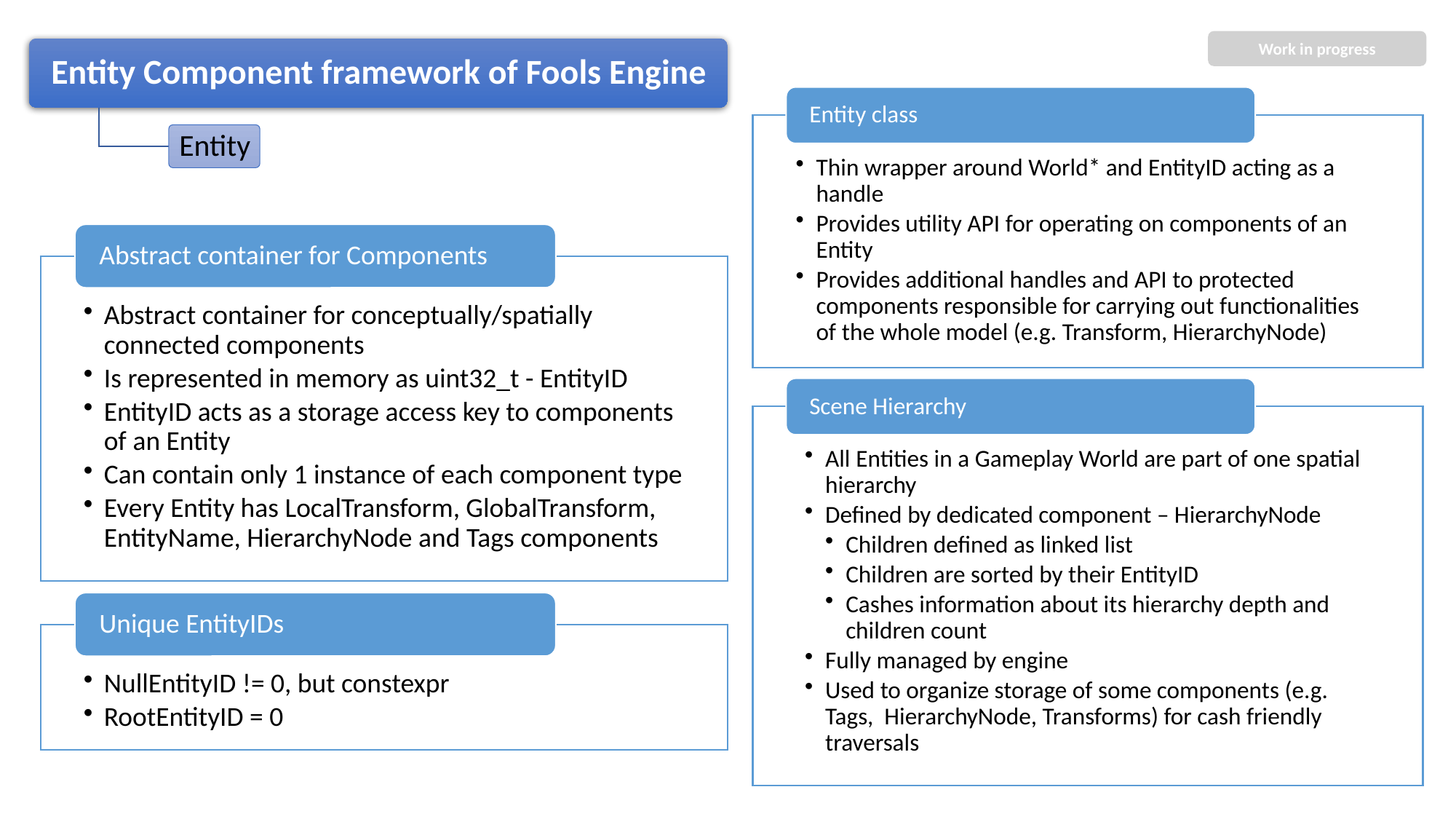

Work in progress
Entity Component framework of Fools Engine
Entity
Thin wrapper around World* and EntityID acting as a handle
Provides utility API for operating on components of an Entity
Provides additional handles and API to protected components responsible for carrying out functionalities of the whole model (e.g. Transform, HierarchyNode)
Entity class
All Entities in a Gameplay World are part of one spatial hierarchy
Defined by dedicated component – HierarchyNode
Children defined as linked list
Children are sorted by their EntityID
Cashes information about its hierarchy depth and children count
Fully managed by engine
Used to organize storage of some components (e.g. Tags,  HierarchyNode, Transforms) for cash friendly traversals
Scene Hierarchy
Abstract container for conceptually/spatially connected components
Is represented in memory as uint32_t - EntityID
EntityID acts as a storage access key to components of an Entity
Can contain only 1 instance of each component type
Every Entity has LocalTransform, GlobalTransform, EntityName, HierarchyNode and Tags components
Abstract container for Components
NullEntityID != 0, but constexpr
RootEntityID = 0
Unique EntityIDs